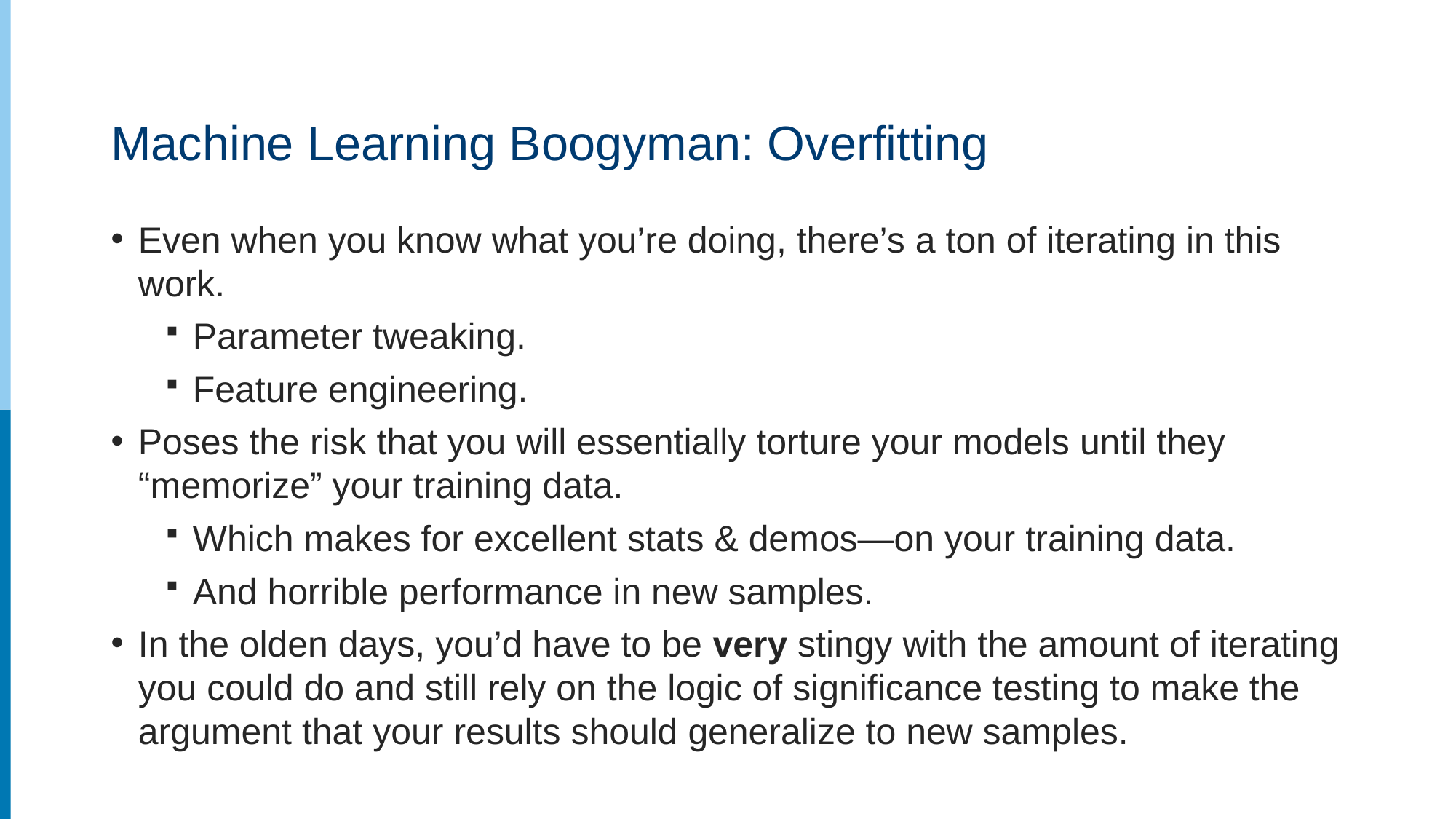

# Machine Learning Boogyman: Overfitting
Even when you know what you’re doing, there’s a ton of iterating in this work.
Parameter tweaking.
Feature engineering.
Poses the risk that you will essentially torture your models until they “memorize” your training data.
Which makes for excellent stats & demos—on your training data.
And horrible performance in new samples.
In the olden days, you’d have to be very stingy with the amount of iterating you could do and still rely on the logic of significance testing to make the argument that your results should generalize to new samples.